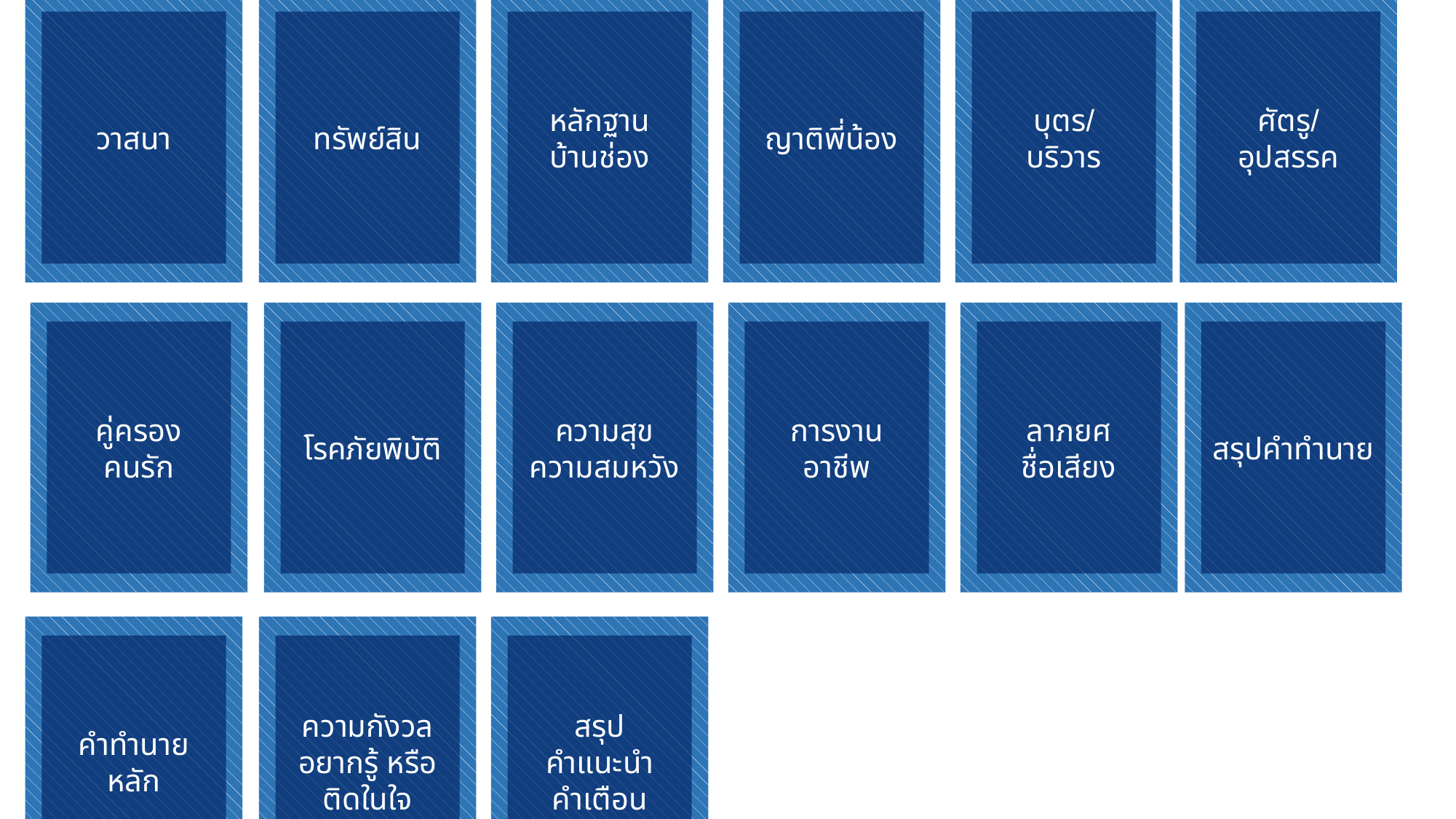

วาสนา

ทรัพย์สิน

หลักฐาน
บ้านช่อง

ญาติพี่น้อง

บุตร/
บริวาร

ศัตรู/
อุปสรรค

คู่ครอง
คนรัก

โรคภัยพิบัติ

ความสุข
ความสมหวัง

การงาน
อาชีพ

ลาภยศ
ชื่อเสียง

สรุปคำทำนาย

คำทำนายหลัก

ความกังวล
อยากรู้ หรือติดในใจ

สรุป
คำแนะนำ
คำเตือน